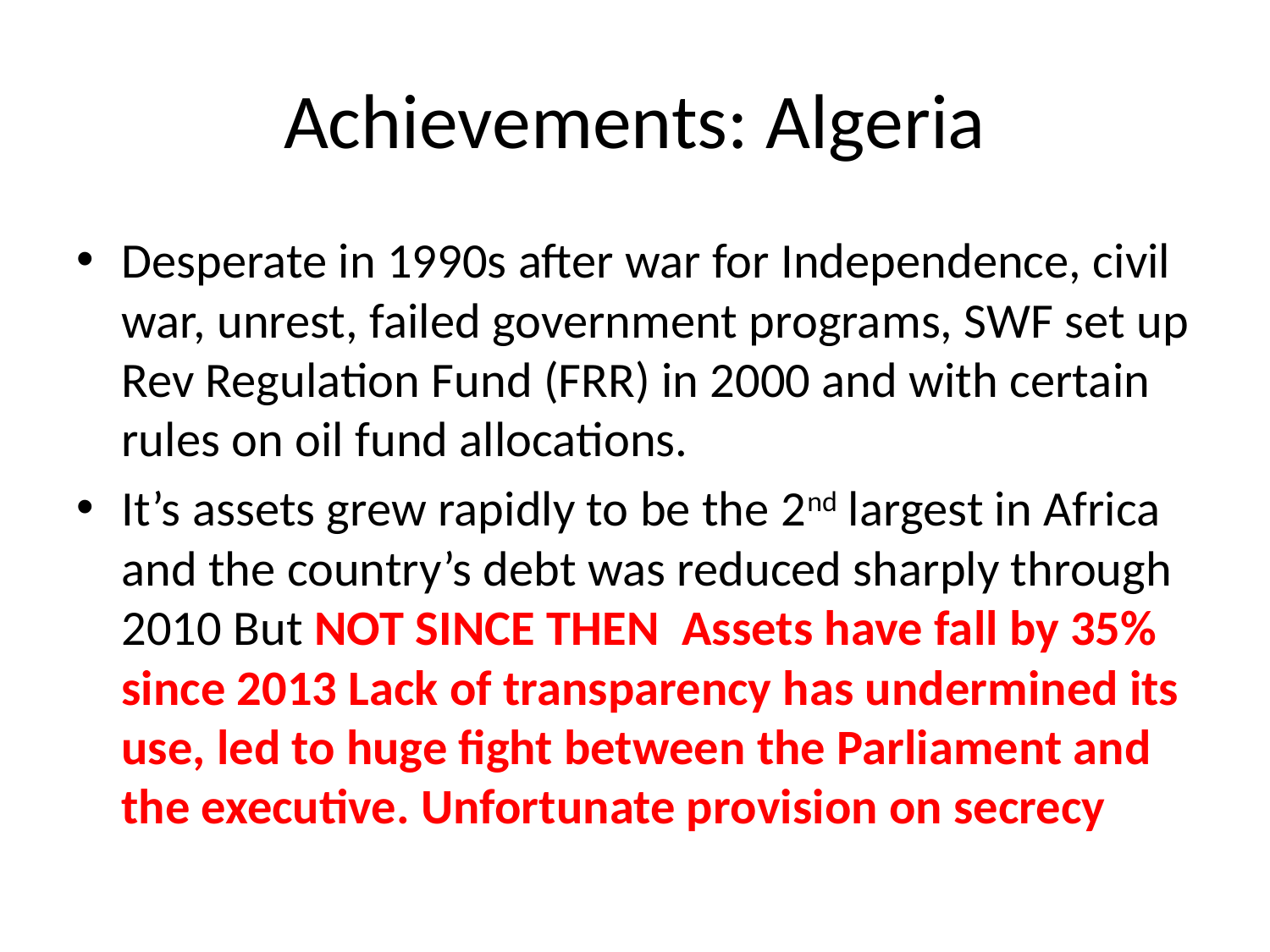

# Achievements: Algeria
Desperate in 1990s after war for Independence, civil war, unrest, failed government programs, SWF set up Rev Regulation Fund (FRR) in 2000 and with certain rules on oil fund allocations.
It’s assets grew rapidly to be the 2nd largest in Africa and the country’s debt was reduced sharply through 2010 But NOT SINCE THEN  Assets have fall by 35% since 2013 Lack of transparency has undermined its use, led to huge fight between the Parliament and the executive. Unfortunate provision on secrecy